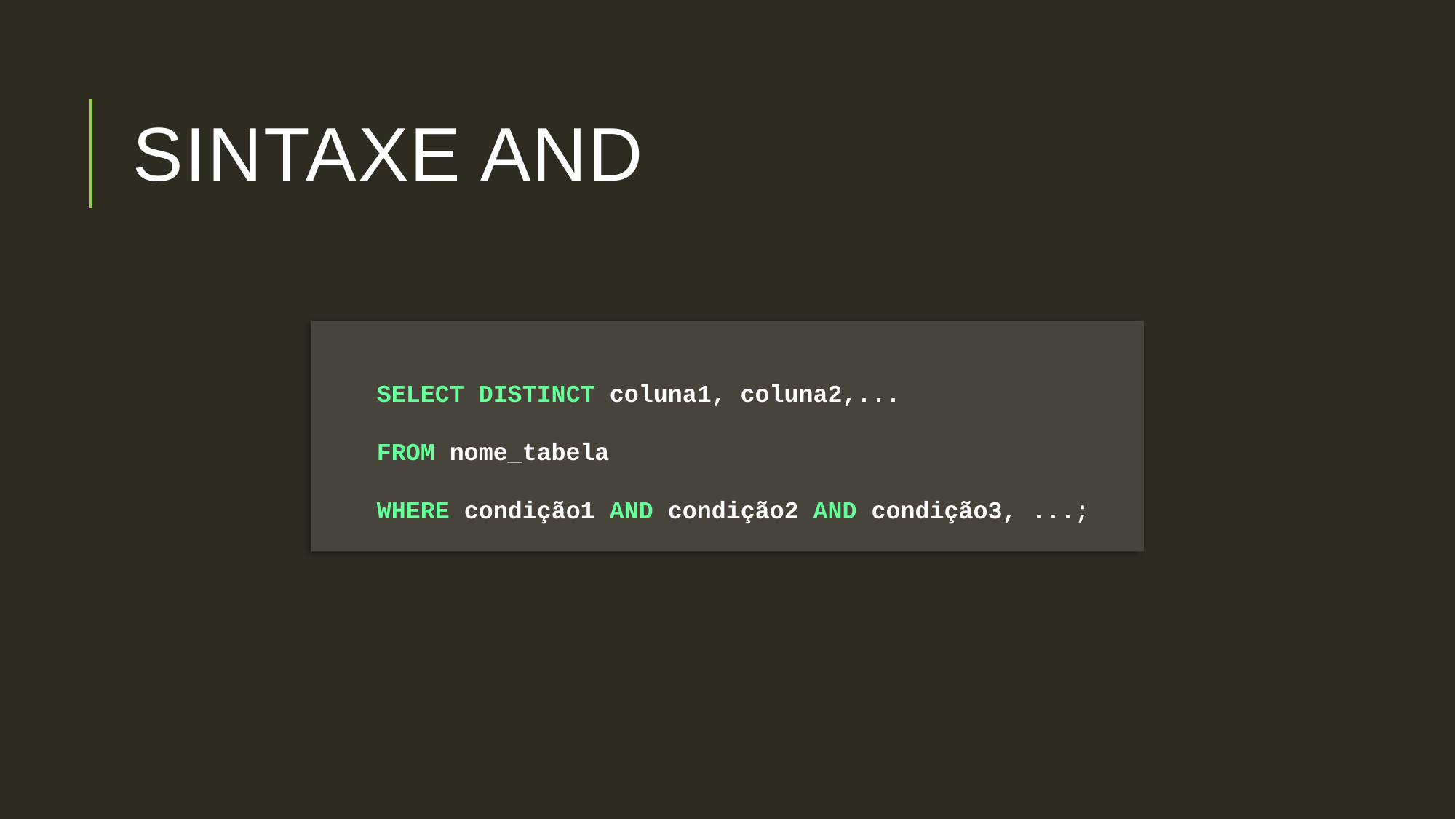

# Sintaxe AND
SELECT DISTINCT coluna1, coluna2,...
FROM nome_tabela
WHERE condição1 AND condição2 AND condição3, ...;